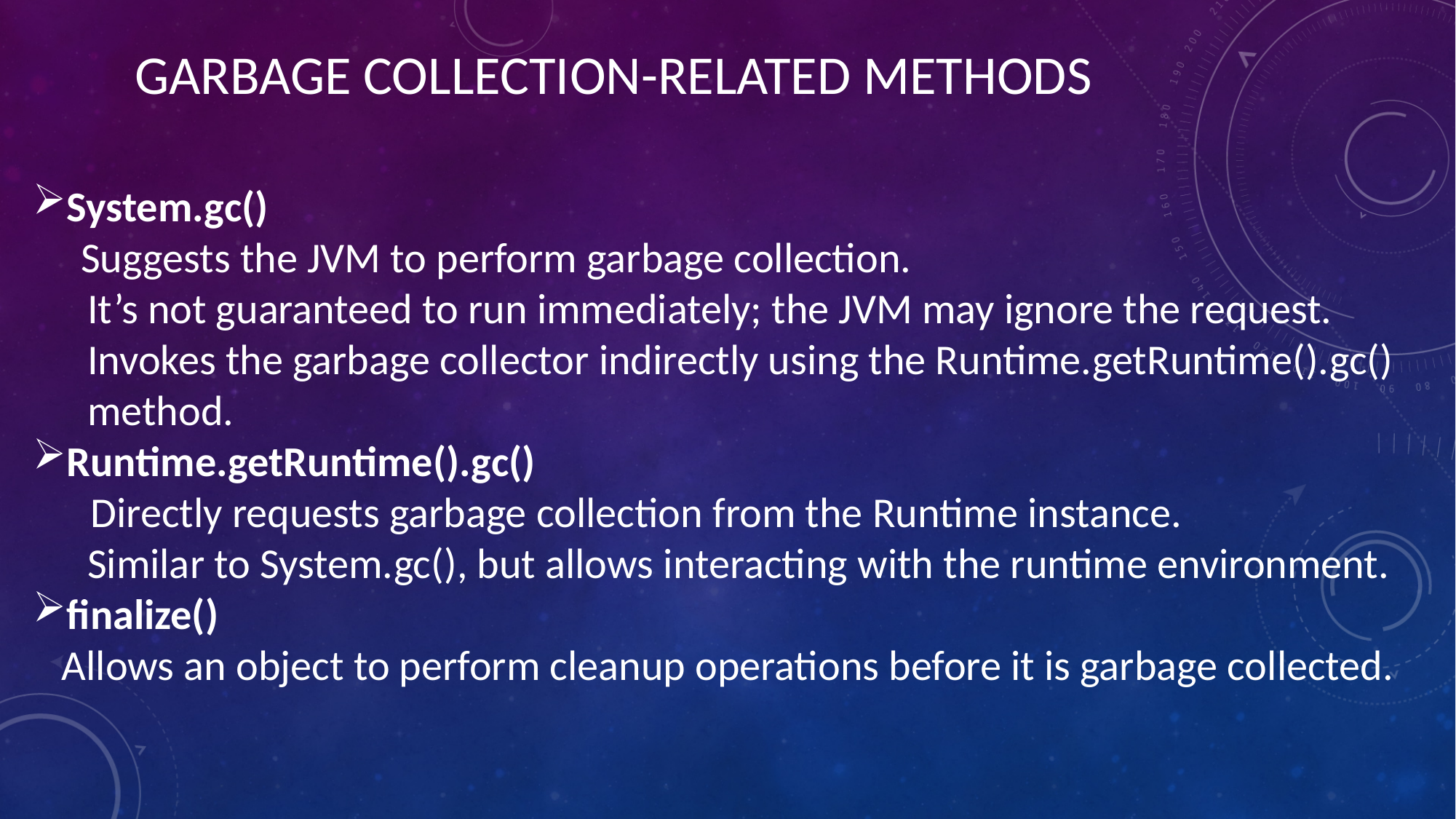

# Garbage Collection-Related Methods
System.gc()
     Suggests the JVM to perform garbage collection.
It’s not guaranteed to run immediately; the JVM may ignore the request.
Invokes the garbage collector indirectly using the Runtime.getRuntime().gc() method.
Runtime.getRuntime().gc()
      Directly requests garbage collection from the Runtime instance.
Similar to System.gc(), but allows interacting with the runtime environment.
finalize()
   Allows an object to perform cleanup operations before it is garbage collected.